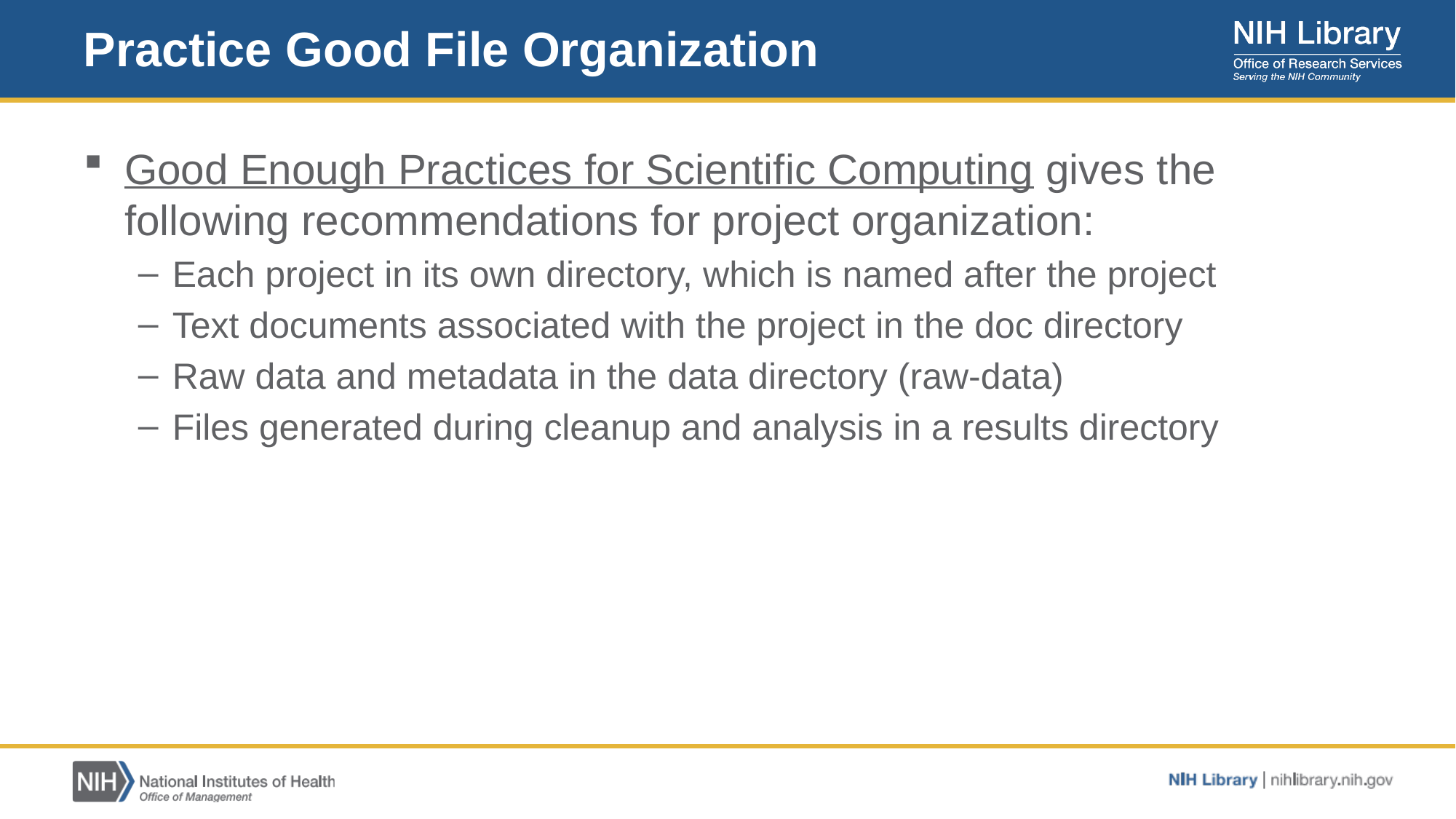

# Practice Good File Organization
Good Enough Practices for Scientific Computing gives the following recommendations for project organization:
Each project in its own directory, which is named after the project
Text documents associated with the project in the doc directory
Raw data and metadata in the data directory (raw-data)
Files generated during cleanup and analysis in a results directory